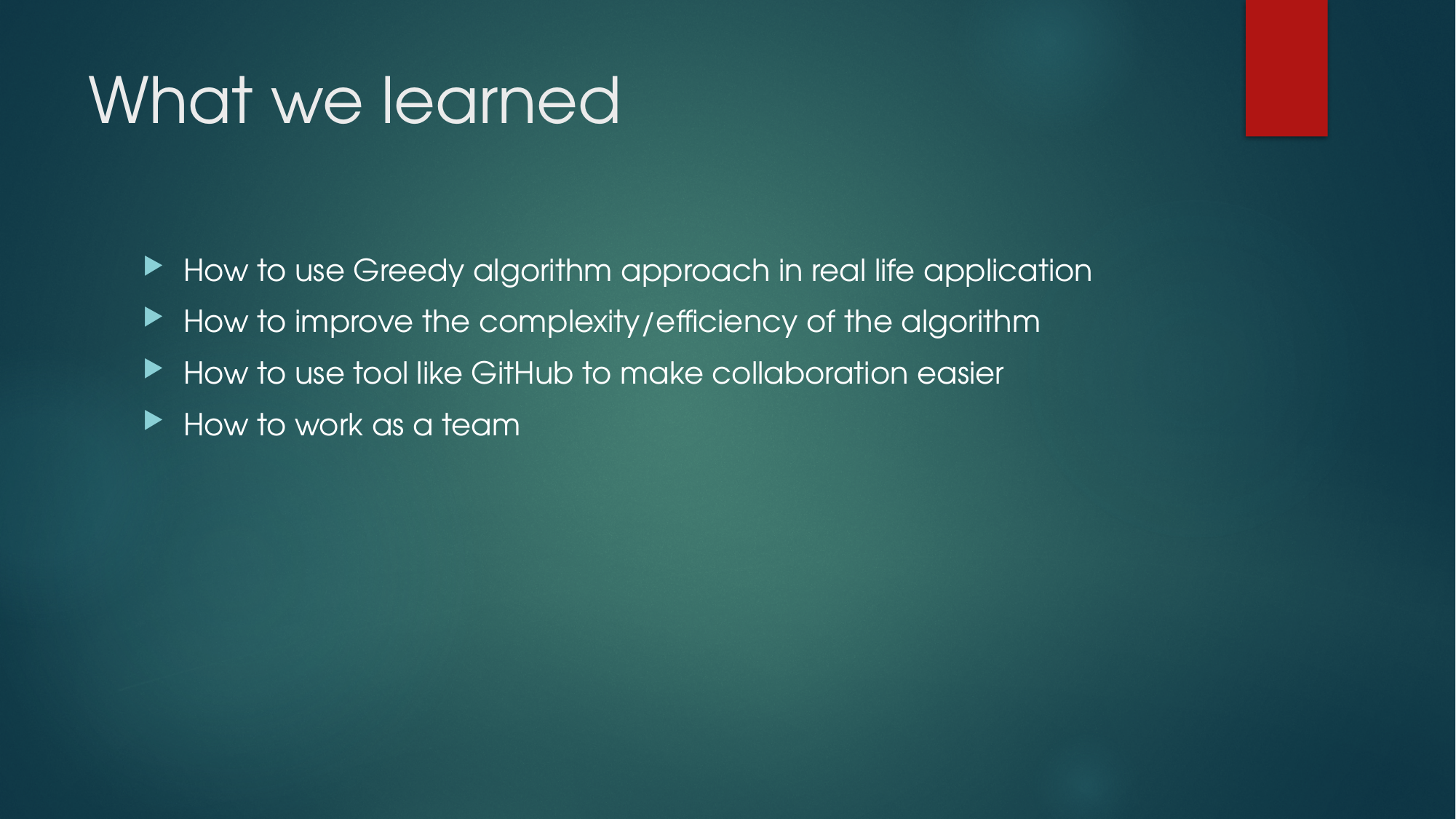

# What we learned
How to use Greedy algorithm approach in real life application
How to improve the complexity/efficiency of the algorithm
How to use tool like GitHub to make collaboration easier
How to work as a team